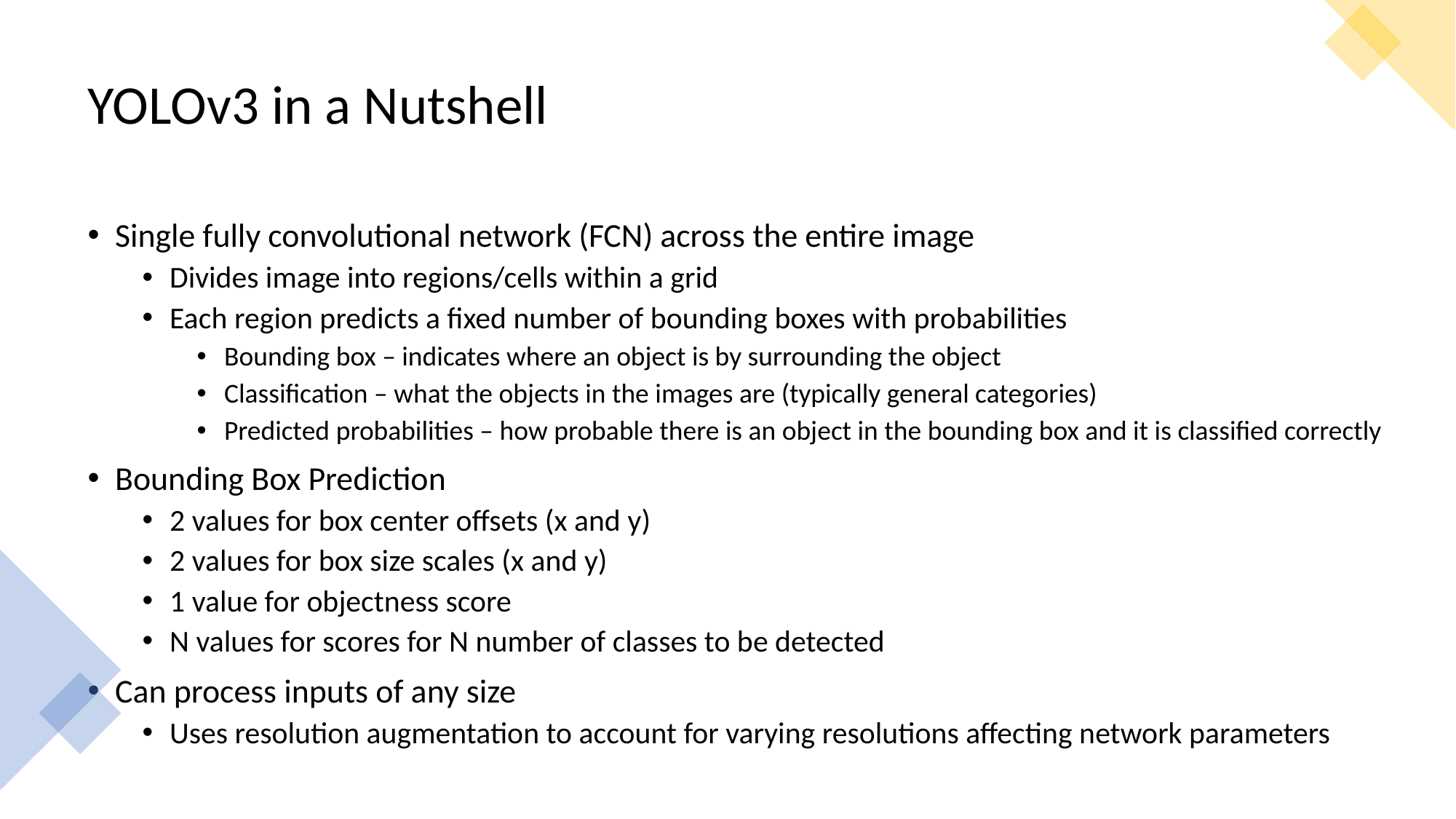

# YOLOv3 in a Nutshell
Single fully convolutional network (FCN) across the entire image
Divides image into regions/cells within a grid
Each region predicts a fixed number of bounding boxes with probabilities
Bounding box – indicates where an object is by surrounding the object
Classification – what the objects in the images are (typically general categories)
Predicted probabilities – how probable there is an object in the bounding box and it is classified correctly
Bounding Box Prediction
2 values for box center offsets (x and y)
2 values for box size scales (x and y)
1 value for objectness score
N values for scores for N number of classes to be detected
Can process inputs of any size
Uses resolution augmentation to account for varying resolutions affecting network parameters